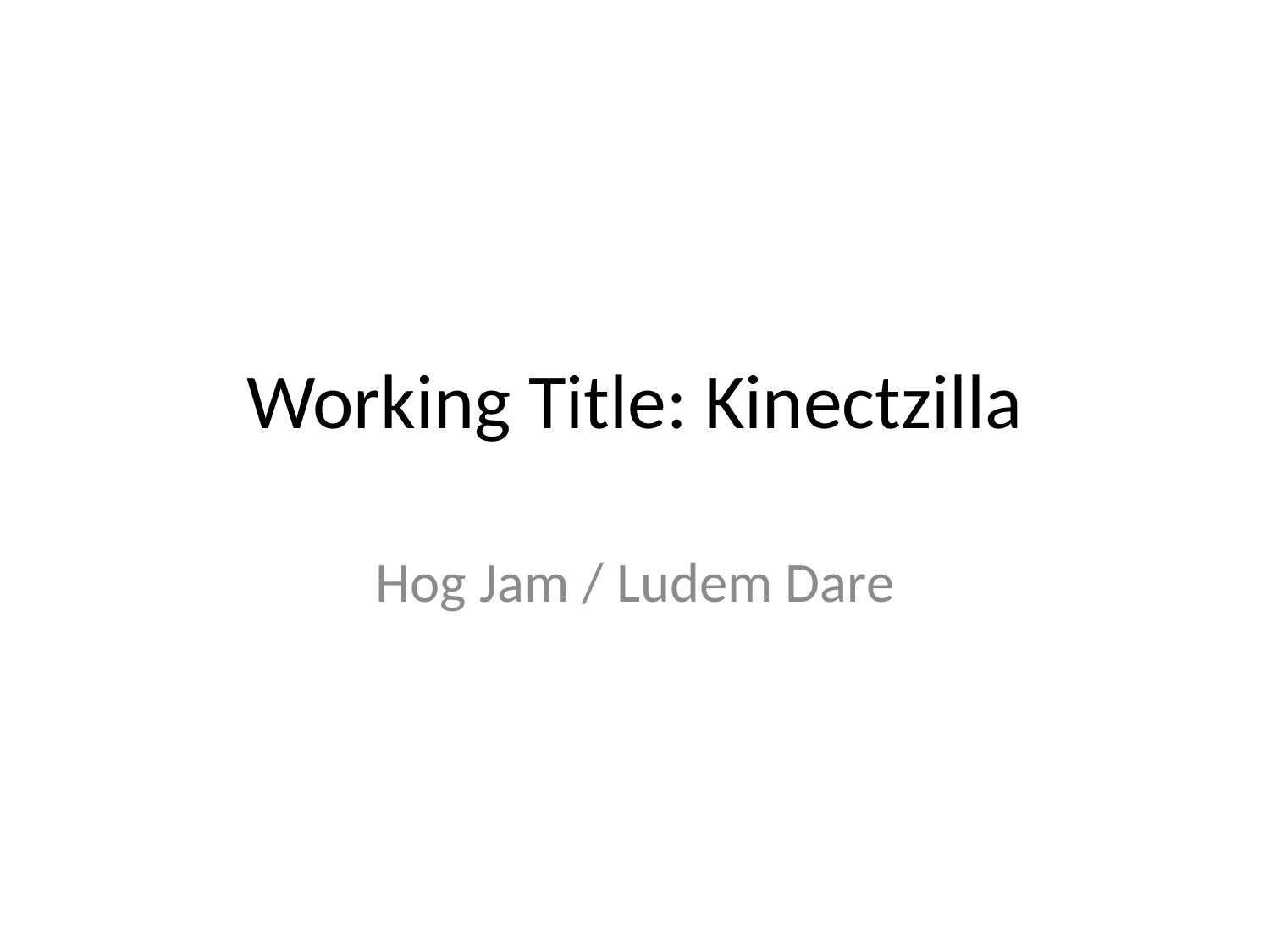

# Working Title: Kinectzilla
Hog Jam / Ludem Dare